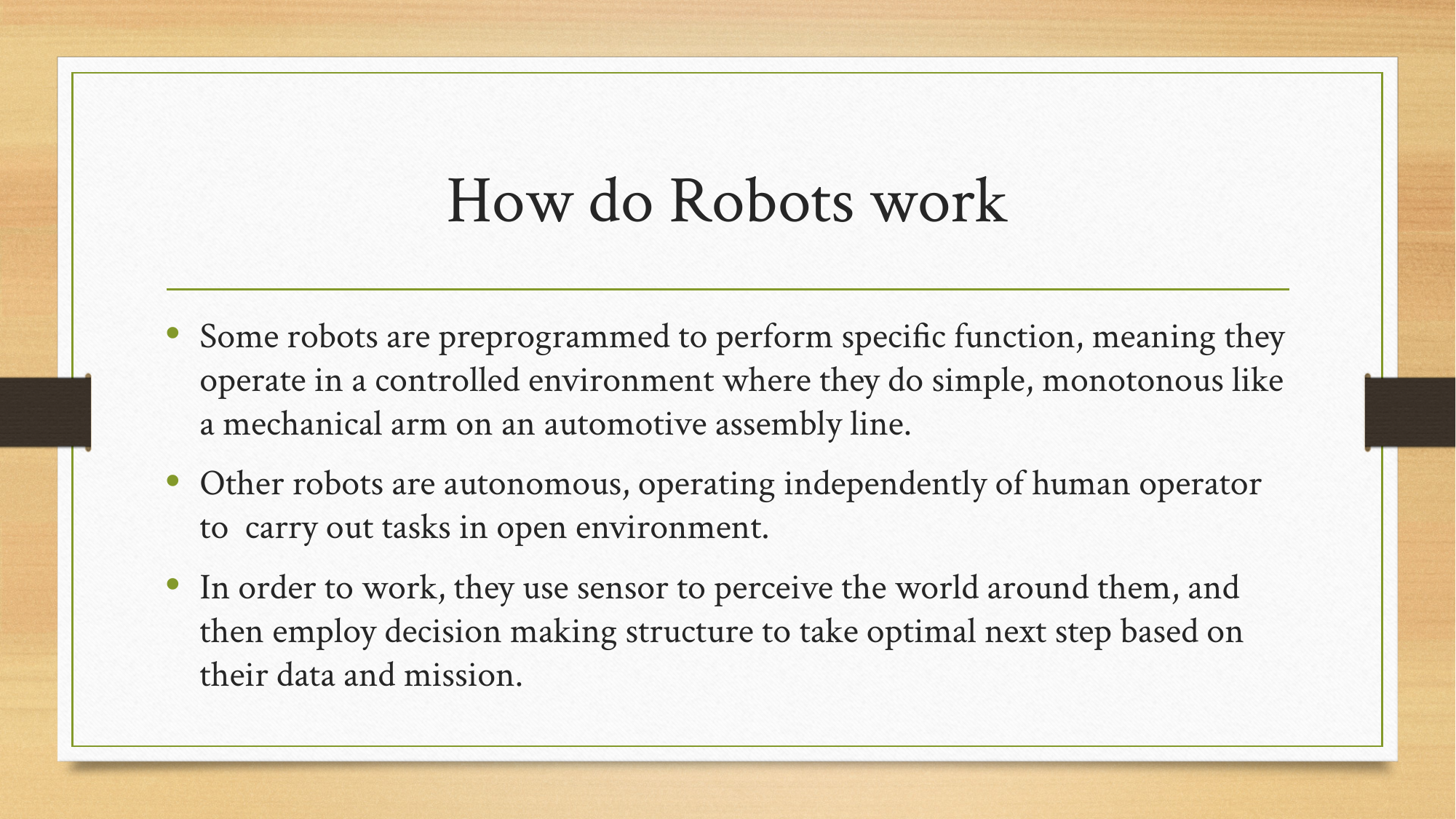

# How do Robots work
Some robots are preprogrammed to perform specific function, meaning they operate in a controlled environment where they do simple, monotonous like a mechanical arm on an automotive assembly line.
Other robots are autonomous, operating independently of human operator to  carry out tasks in open environment.
In order to work, they use sensor to perceive the world around them, and then employ decision making structure to take optimal next step based on their data and mission.